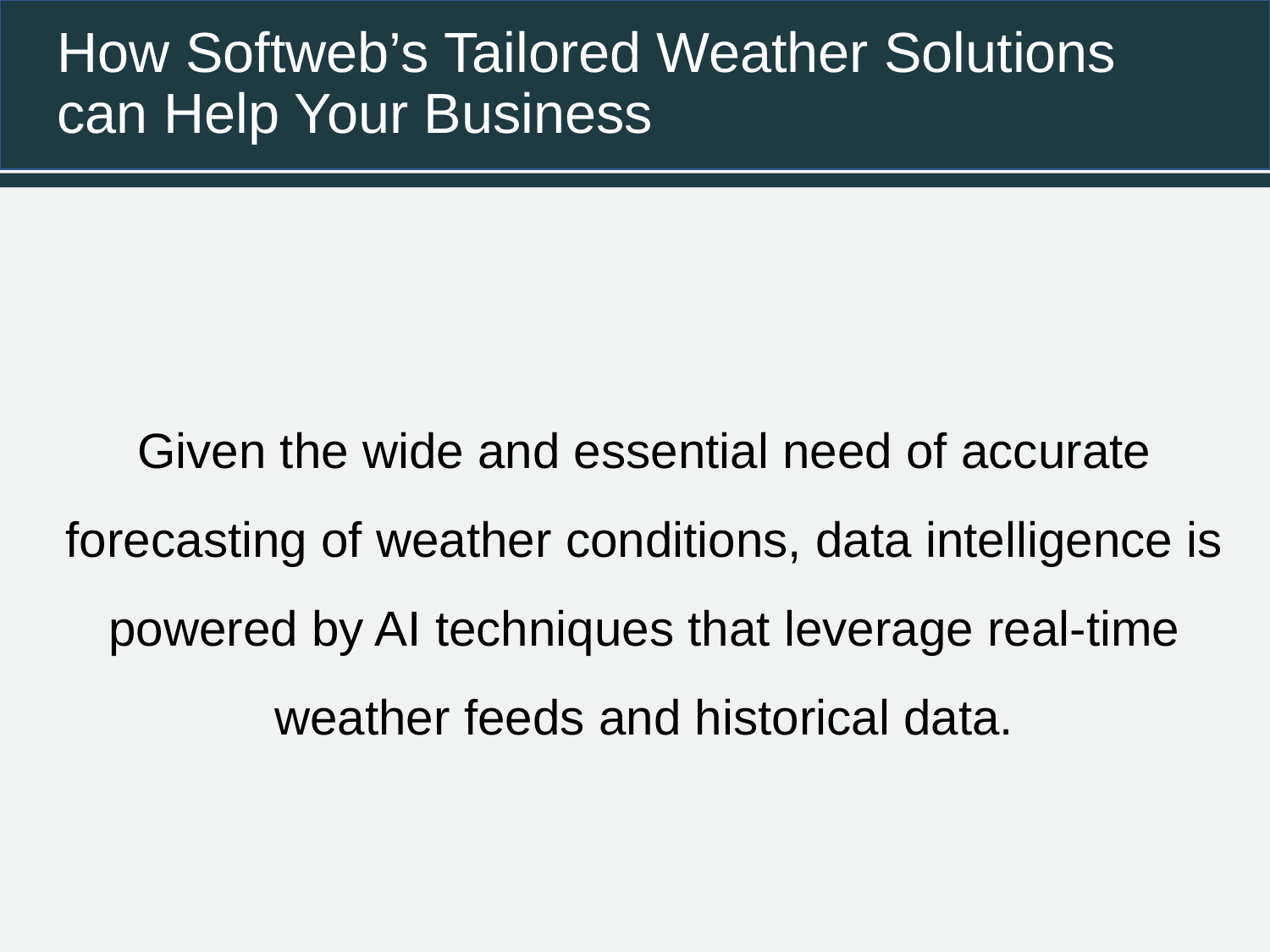

# How Softweb’s Tailored Weather Solutions can Help Your Business
Given the wide and essential need of accurate forecasting of weather conditions, data intelligence is powered by AI techniques that leverage real-time weather feeds and historical data.